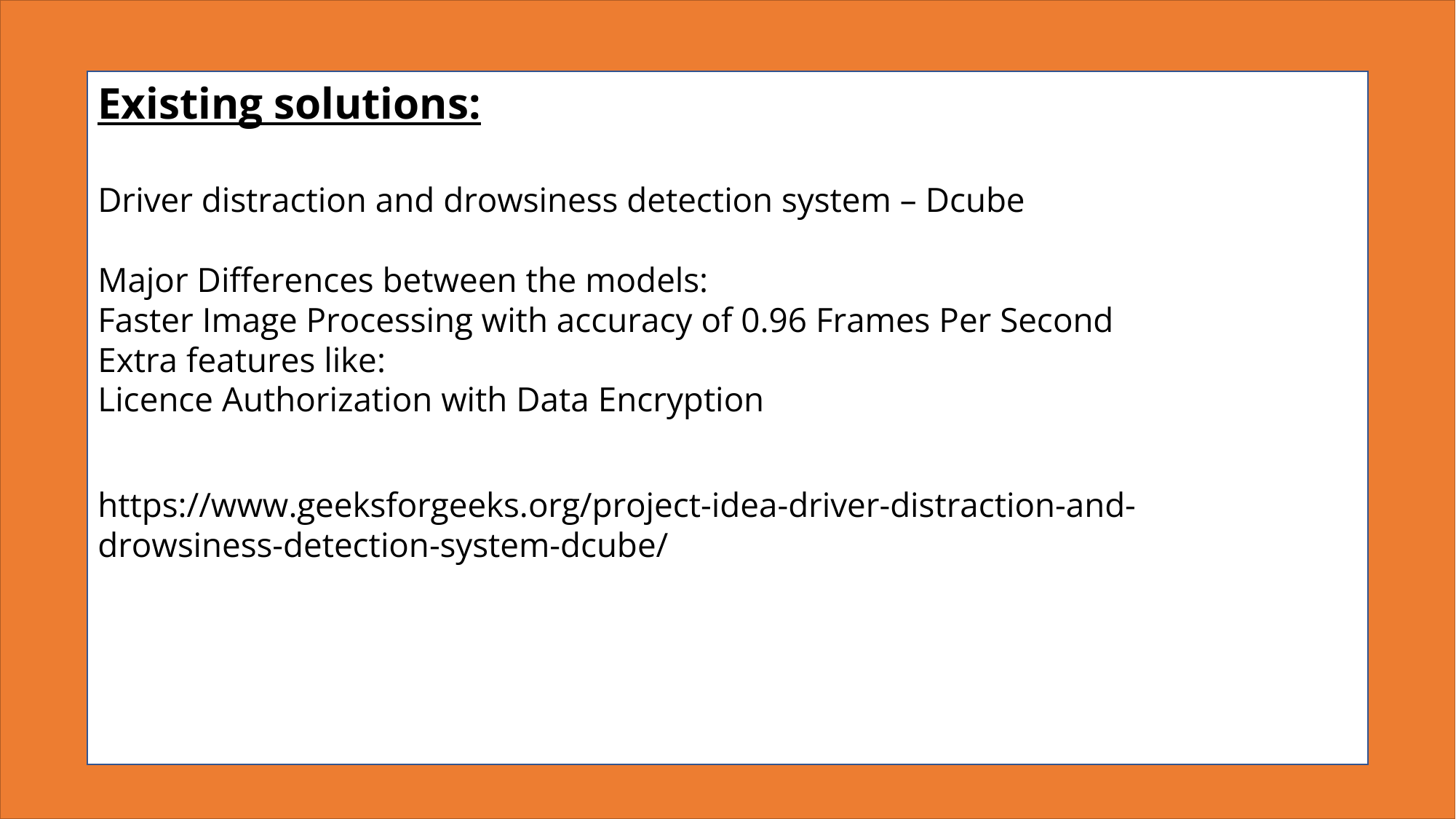

Existing solutions:

Driver distraction and drowsiness detection system – Dcube

Major Differences between the models:
Faster Image Processing with accuracy of 0.96 Frames Per Second
Extra features like:
Licence Authorization with Data Encryption

https://www.geeksforgeeks.org/project-idea-driver-distraction-and-drowsiness-detection-system-dcube/